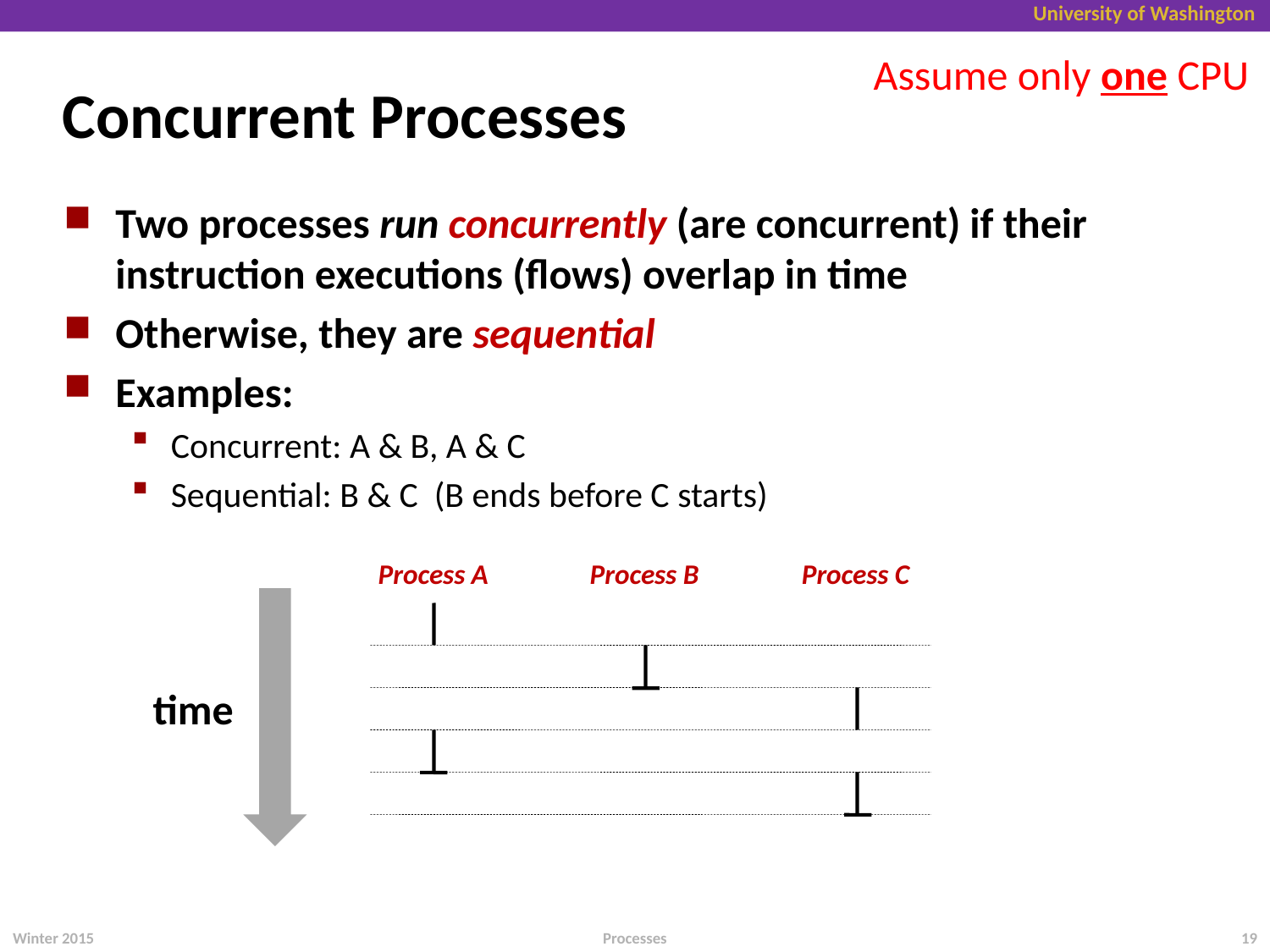

Assume only one CPU
# Concurrent Processes
Two processes run concurrently (are concurrent) if their instruction executions (flows) overlap in time
Otherwise, they are sequential
Examples:
Concurrent: A & B, A & C
Sequential: B & C  (B ends before C starts)
Process A
Process B
Process C

time

Winter 2015
19
Processes